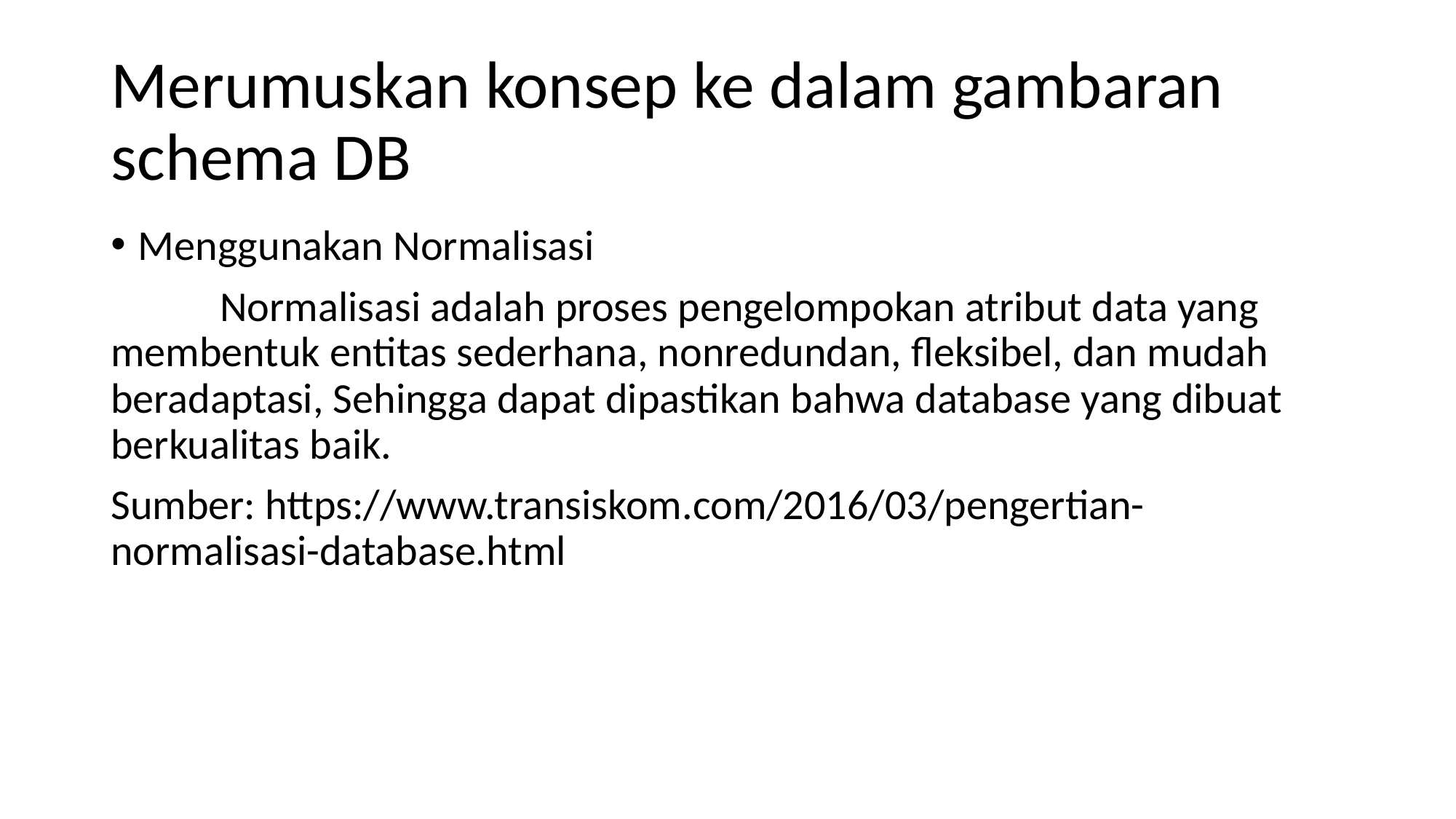

# Merumuskan konsep ke dalam gambaran schema DB
Menggunakan Normalisasi
	Normalisasi adalah proses pengelompokan atribut data yang membentuk entitas sederhana, nonredundan, fleksibel, dan mudah beradaptasi, Sehingga dapat dipastikan bahwa database yang dibuat berkualitas baik.
Sumber: https://www.transiskom.com/2016/03/pengertian-normalisasi-database.html